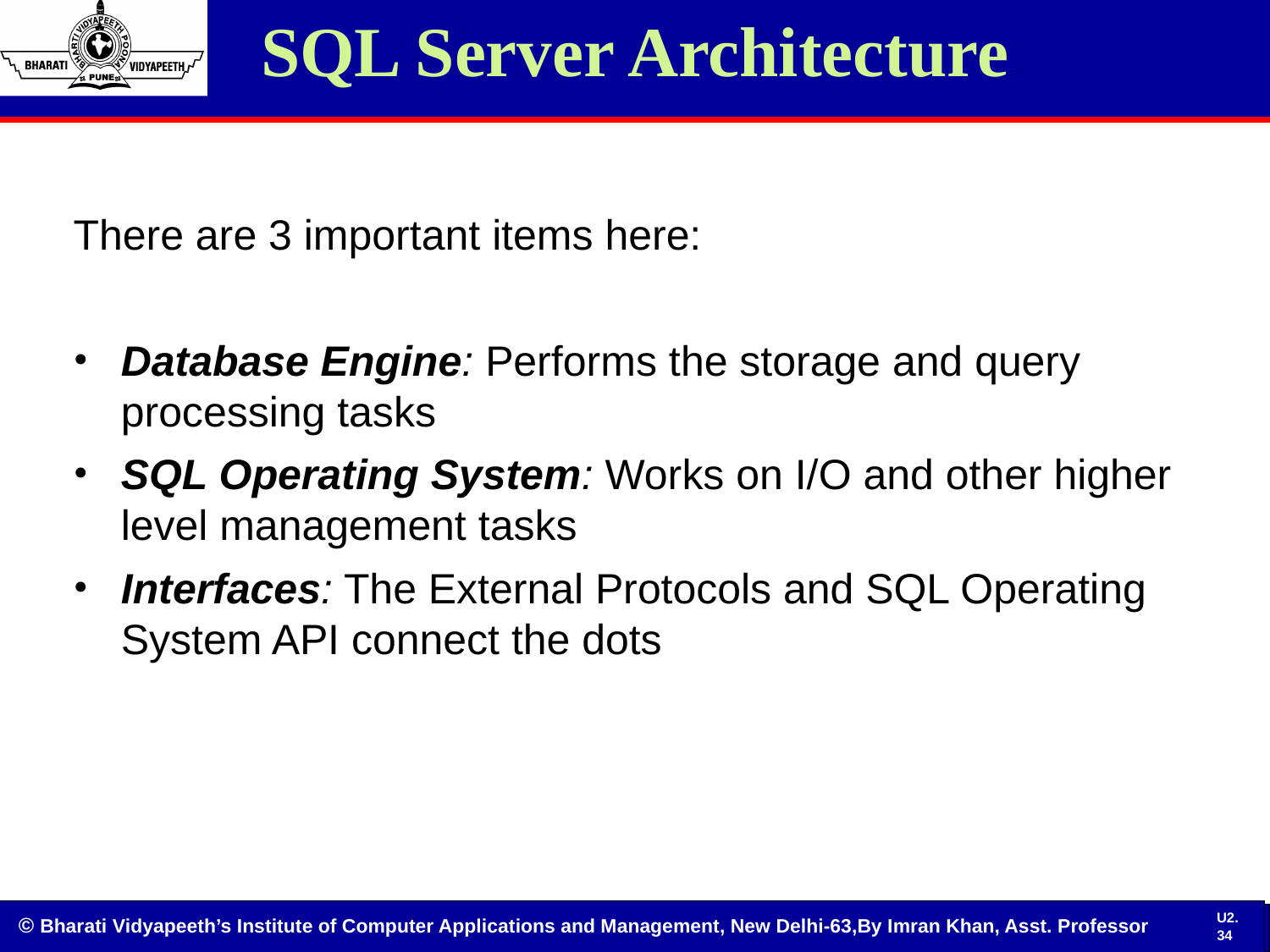

SQL Server Architecture
#
There are 3 important items here:

Database Engine: Performs the storage and query processing tasks
SQL Operating System: Works on I/O and other higher level management tasks
Interfaces: The External Protocols and SQL Operating System API connect the dots